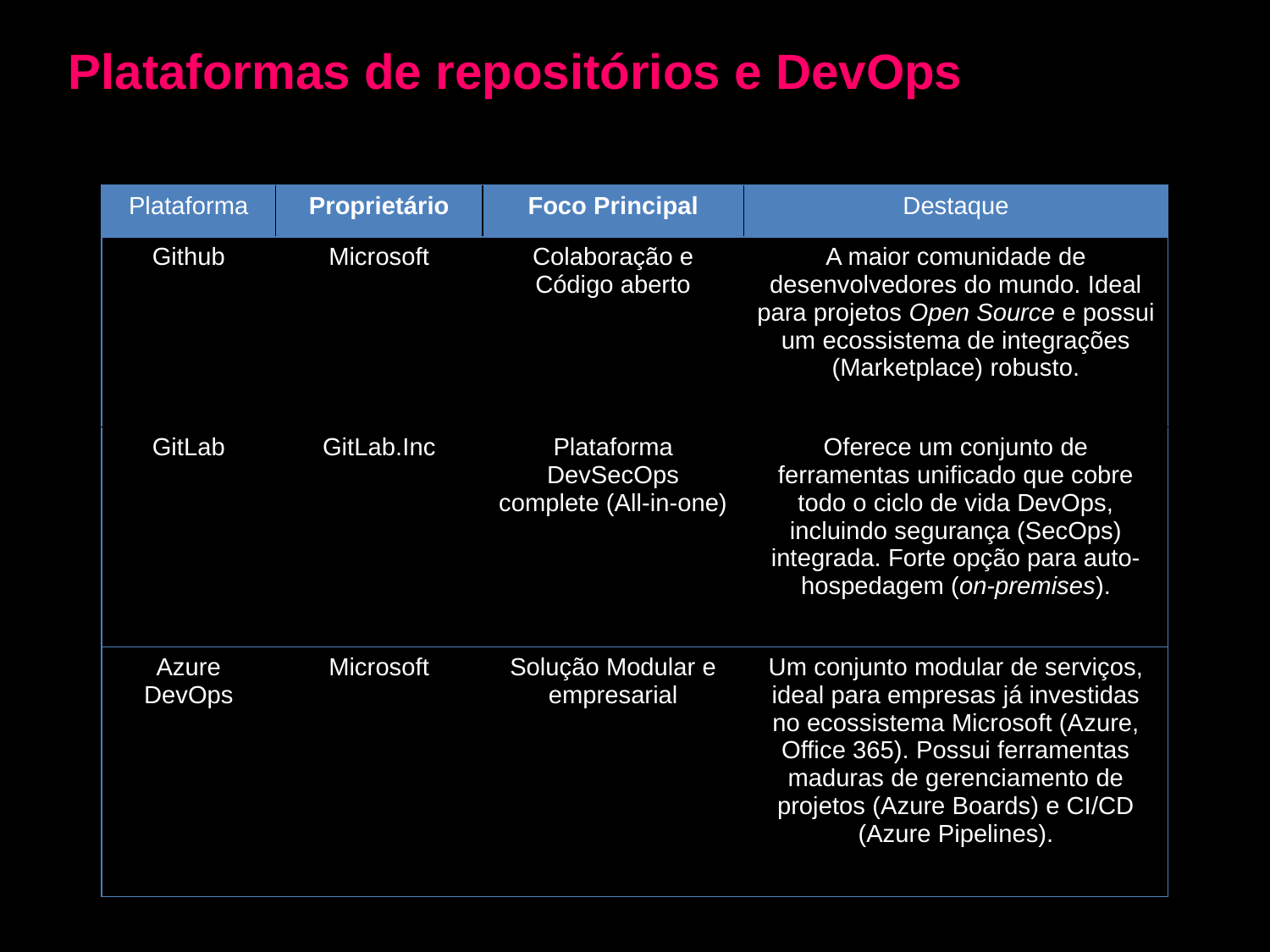

Plataformas de repositórios e DevOps
| Plataforma | Proprietário | Foco Principal | Destaque |
| --- | --- | --- | --- |
| Github | Microsoft | Colaboração e Código aberto | A maior comunidade de desenvolvedores do mundo. Ideal para projetos Open Source e possui um ecossistema de integrações (Marketplace) robusto. |
| GitLab | GitLab.Inc | Plataforma DevSecOps complete (All-in-one) | Oferece um conjunto de ferramentas unificado que cobre todo o ciclo de vida DevOps, incluindo segurança (SecOps) integrada. Forte opção para auto-hospedagem (on-premises). |
| Azure DevOps | Microsoft | Solução Modular e empresarial | Um conjunto modular de serviços, ideal para empresas já investidas no ecossistema Microsoft (Azure, Office 365). Possui ferramentas maduras de gerenciamento de projetos (Azure Boards) e CI/CD (Azure Pipelines). |